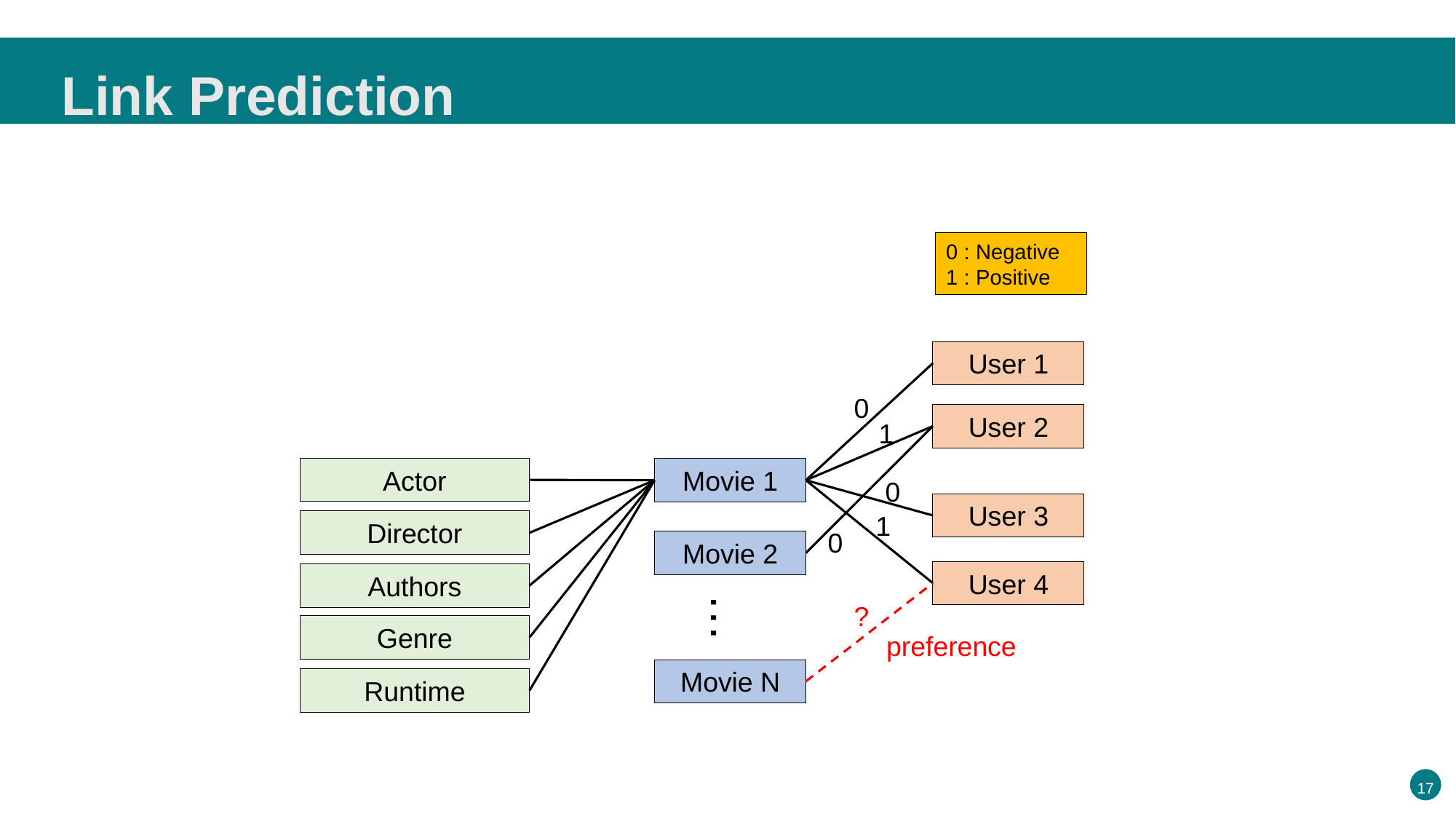

Link Prediction

0 : Negative
1 : Positive
User 1
0
User 2
1
Actor
Movie 1
0
User 3
1
Director
0
Movie 2
User 4
Authors
…
?
Genre
preference
Movie N
Runtime